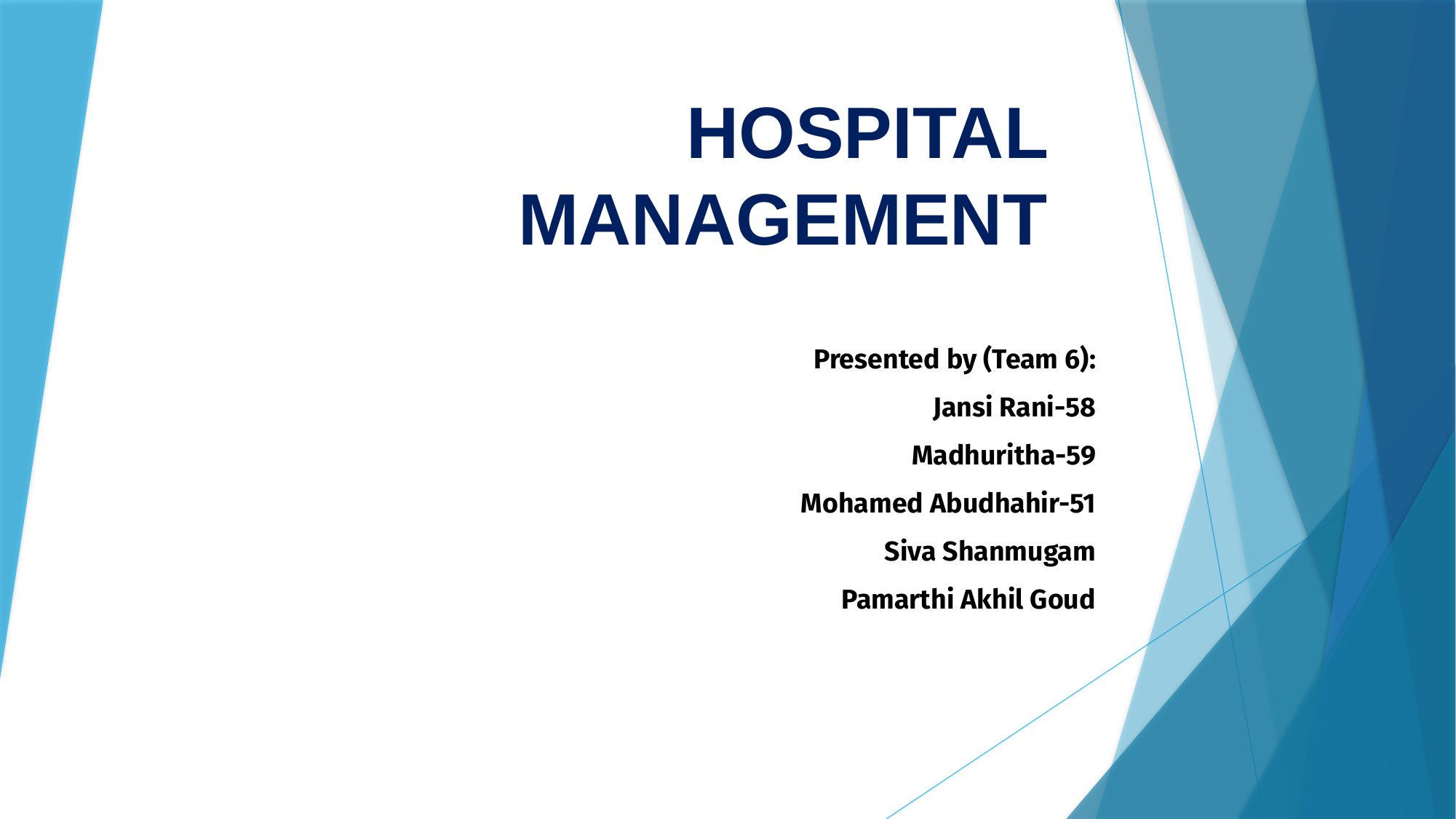

# HOSPITAL MANAGEMENT
Presented by (Team 6):
 Jansi Rani-58
Madhuritha-59
Mohamed Abudhahir-51
Siva Shanmugam
Pamarthi Akhil Goud